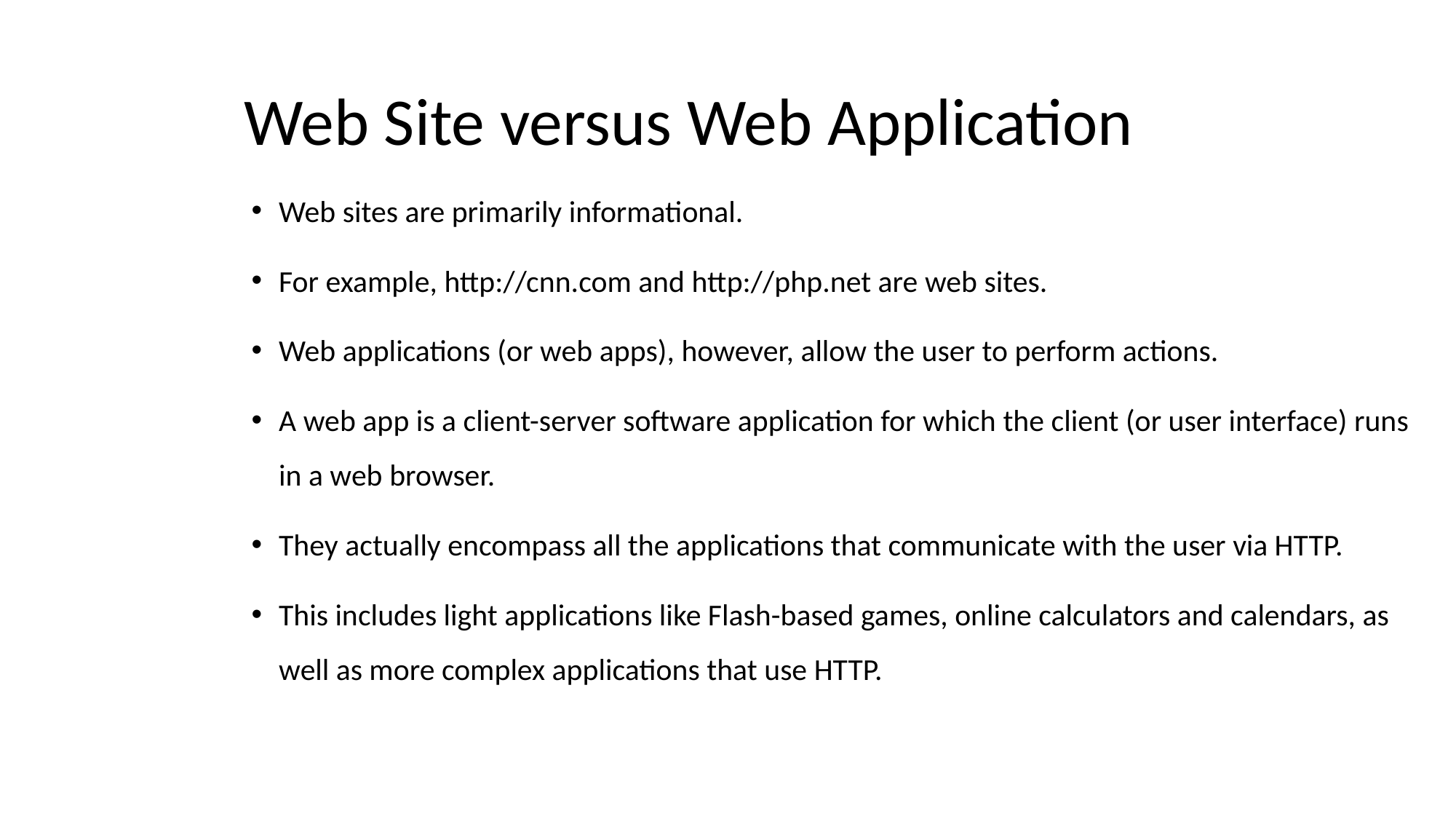

# Web Site versus Web Application
Web sites are primarily informational.
For example, http://cnn.com and http://php.net are web sites.
Web applications (or web apps), however, allow the user to perform actions.
A web app is a client-server software application for which the client (or user interface) runs in a web browser.
They actually encompass all the applications that communicate with the user via HTTP.
This includes light applications like Flash-based games, online calculators and calendars, as well as more complex applications that use HTTP.